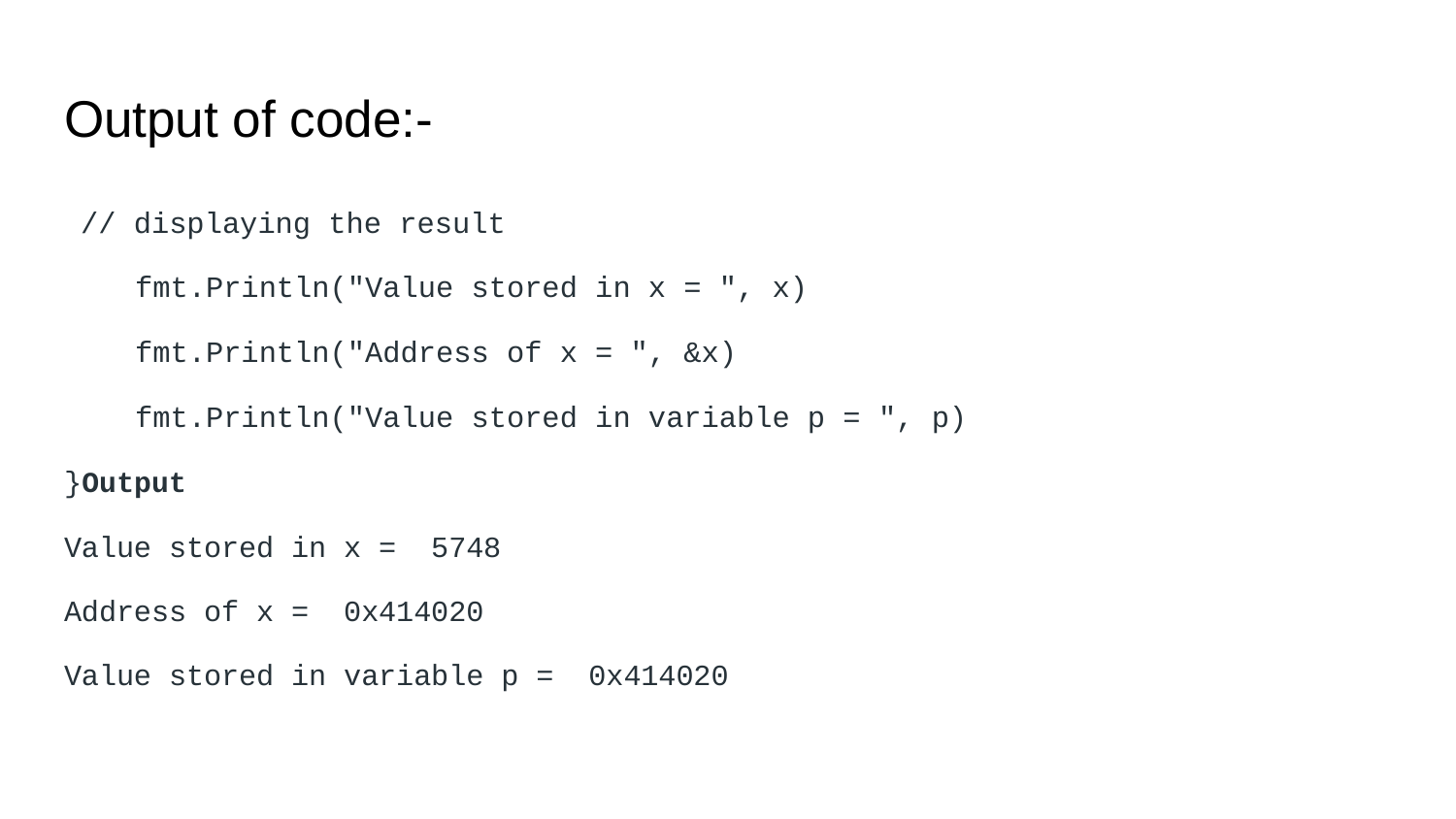

# Output of code:-
 // displaying the result
    fmt.Println("Value stored in x = ", x)
    fmt.Println("Address of x = ", &x)
    fmt.Println("Value stored in variable p = ", p)
}Output
Value stored in x =  5748
Address of x =  0x414020
Value stored in variable p =  0x414020